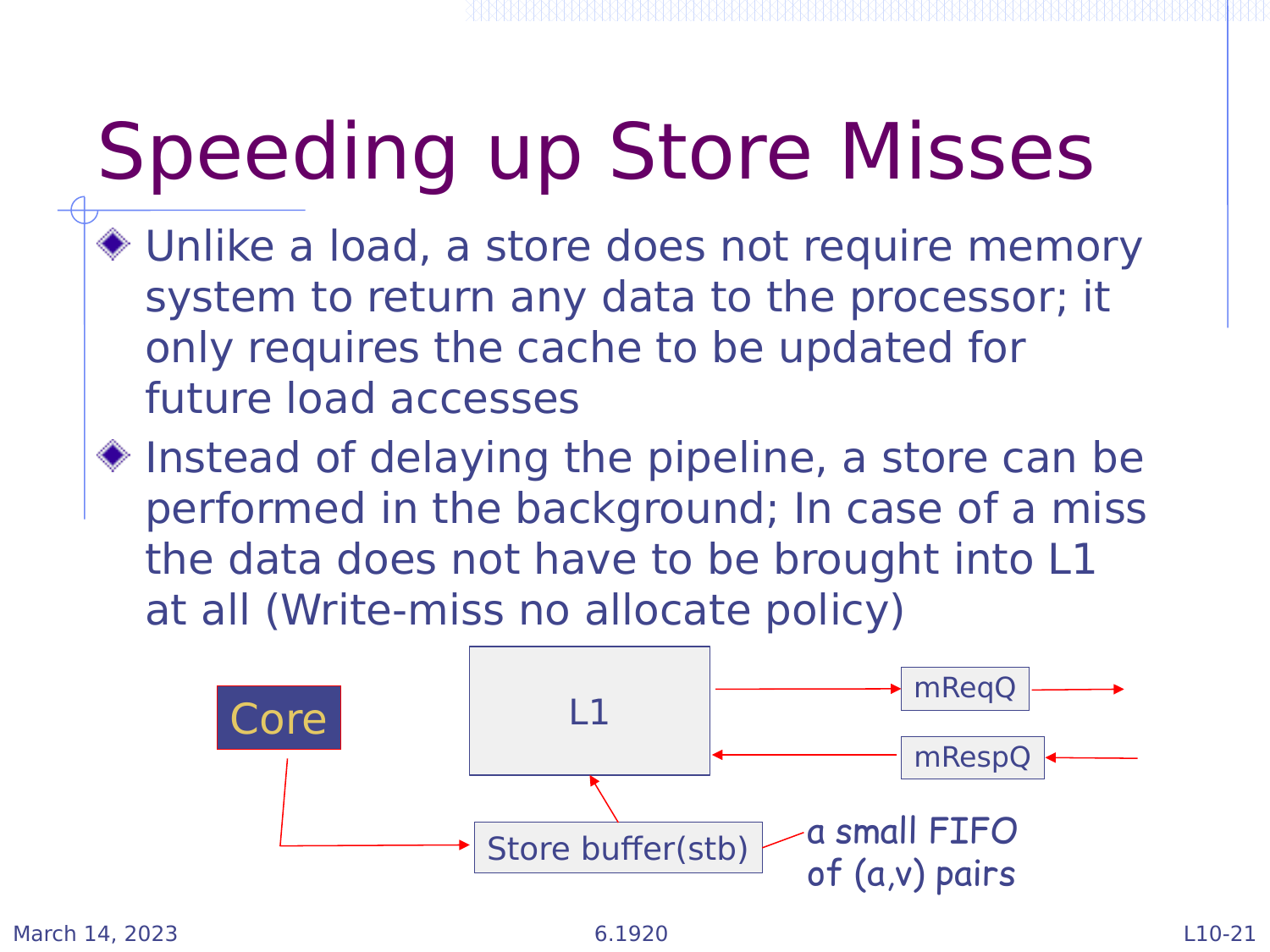

# Speeding up Store Misses
Unlike a load, a store does not require memory system to return any data to the processor; it only requires the cache to be updated for future load accesses
Instead of delaying the pipeline, a store can be performed in the background; In case of a miss the data does not have to be brought into L1 at all (Write-miss no allocate policy)

mReqQ
L1
mRespQ

a small FIFO of (a,v) pairs
Store buffer(stb)
Core
March 14, 2023
6.1920
L10-21